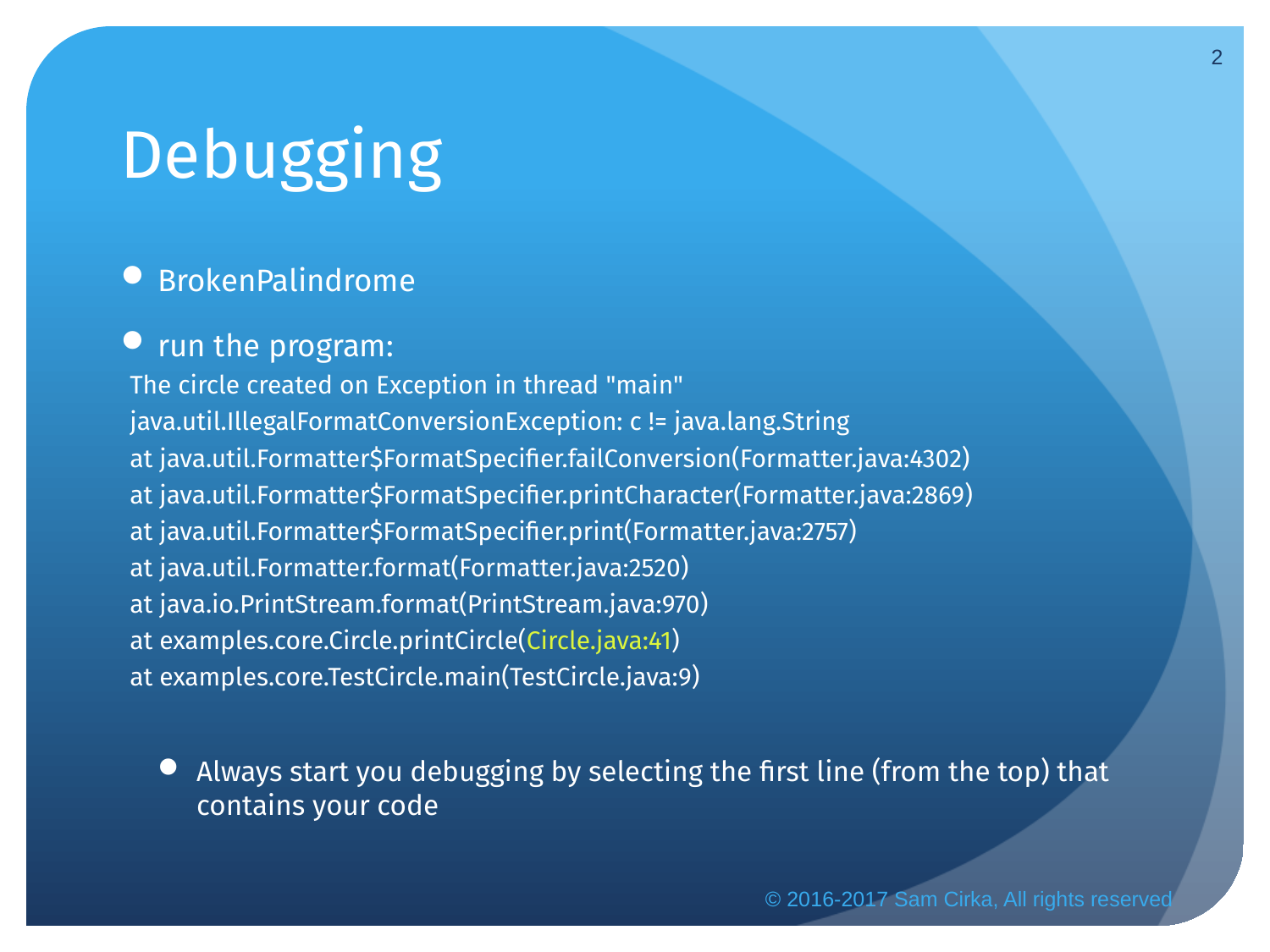

2
# Debugging
BrokenPalindrome
run the program:
The circle created on Exception in thread "main" java.util.IllegalFormatConversionException: c != java.lang.String
	at java.util.Formatter$FormatSpecifier.failConversion(Formatter.java:4302)
	at java.util.Formatter$FormatSpecifier.printCharacter(Formatter.java:2869)
	at java.util.Formatter$FormatSpecifier.print(Formatter.java:2757)
	at java.util.Formatter.format(Formatter.java:2520)
	at java.io.PrintStream.format(PrintStream.java:970)
	at examples.core.Circle.printCircle(Circle.java:41)
	at examples.core.TestCircle.main(TestCircle.java:9)

Always start you debugging by selecting the first line (from the top) that contains your code
© 2016-2017 Sam Cirka, All rights reserved